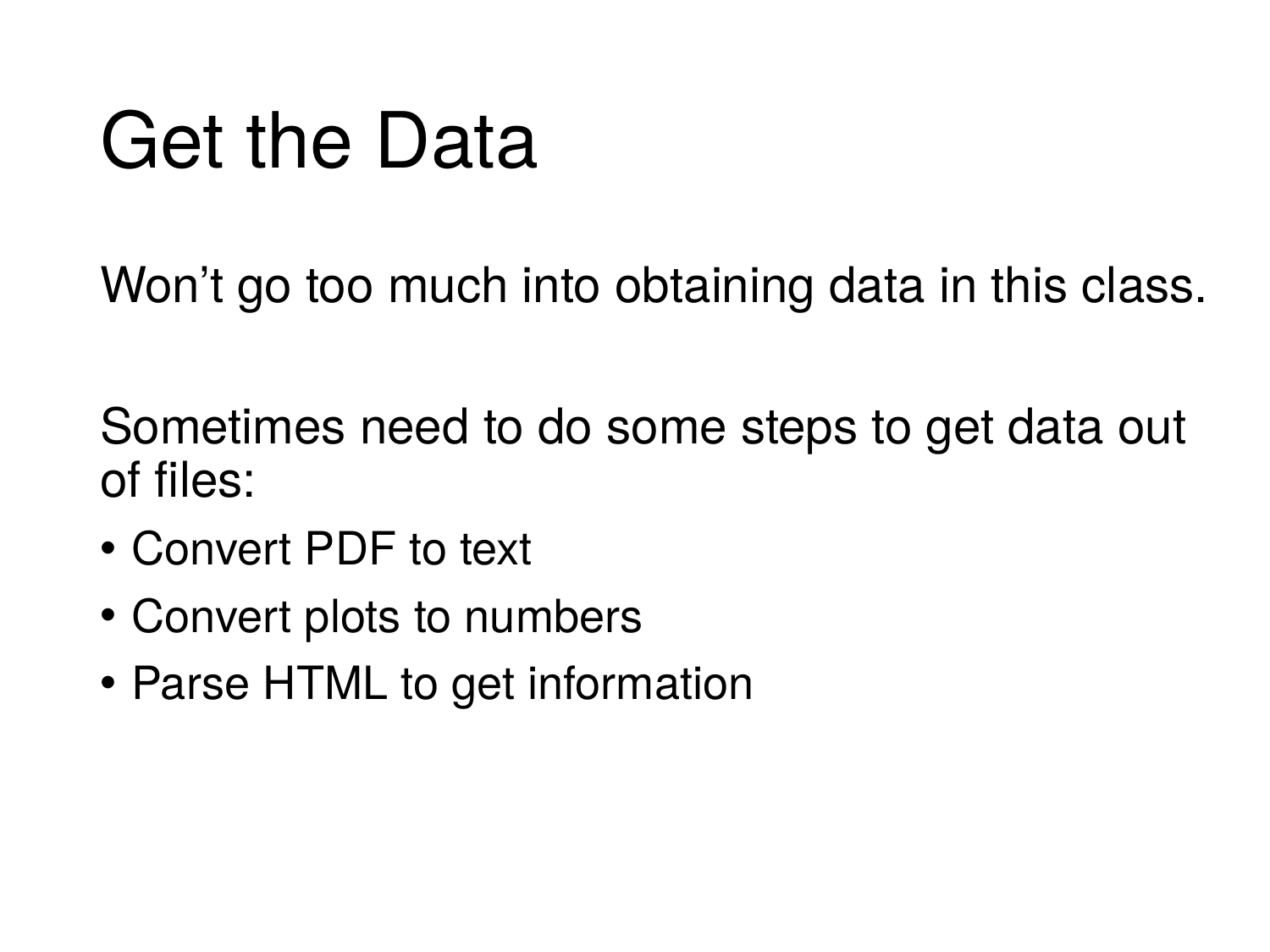

# Get the Data
Won’t go too much into obtaining data in this class.

Sometimes need to do some steps to get data out of files:
Convert PDF to text
Convert plots to numbers
Parse HTML to get information